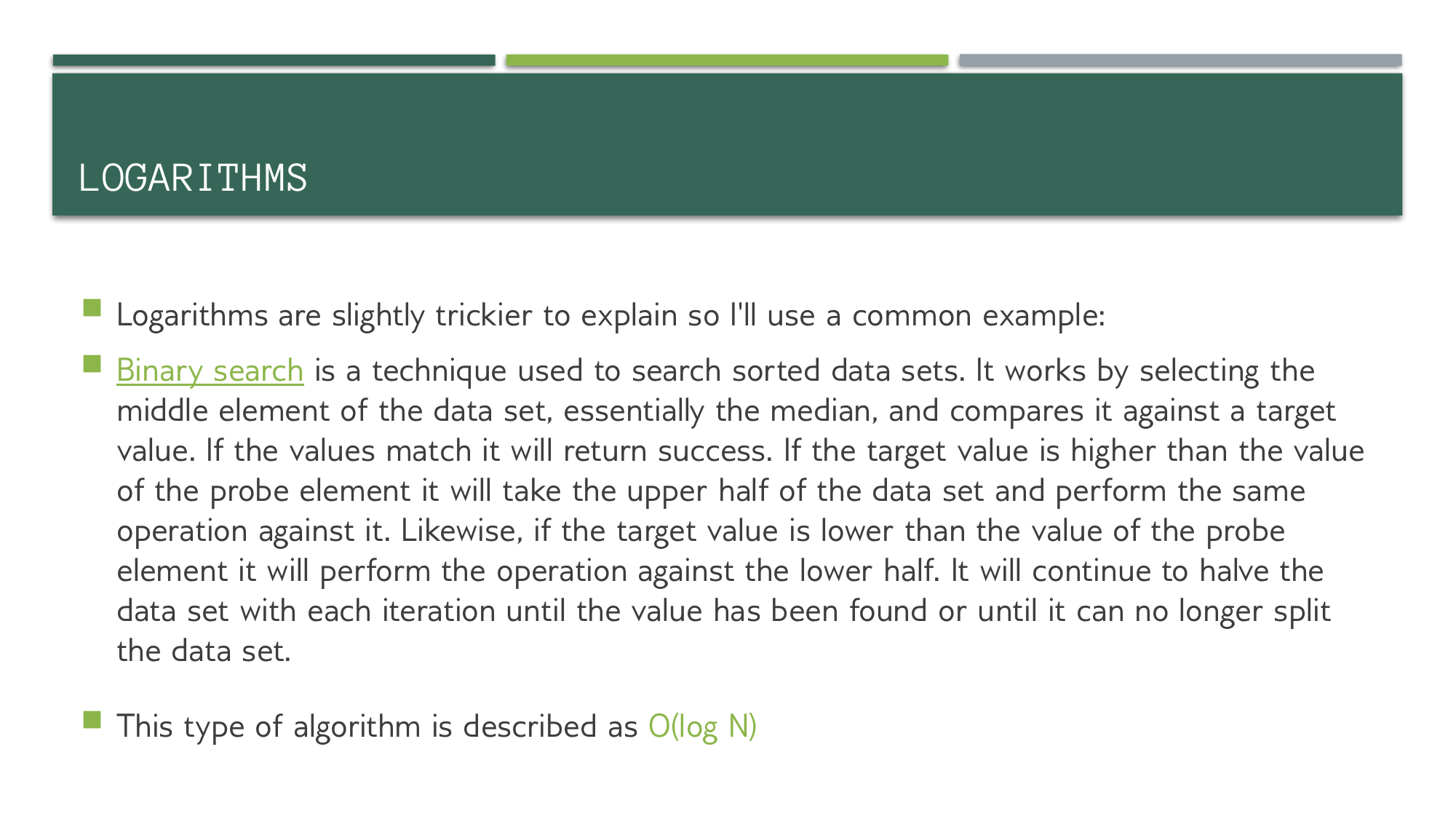

# Logarithms
Logarithms are slightly trickier to explain so I'll use a common example:
Binary search is a technique used to search sorted data sets. It works by selecting the middle element of the data set, essentially the median, and compares it against a target value. If the values match it will return success. If the target value is higher than the value of the probe element it will take the upper half of the data set and perform the same operation against it. Likewise, if the target value is lower than the value of the probe element it will perform the operation against the lower half. It will continue to halve the data set with each iteration until the value has been found or until it can no longer split the data set.
This type of algorithm is described as O(log N)